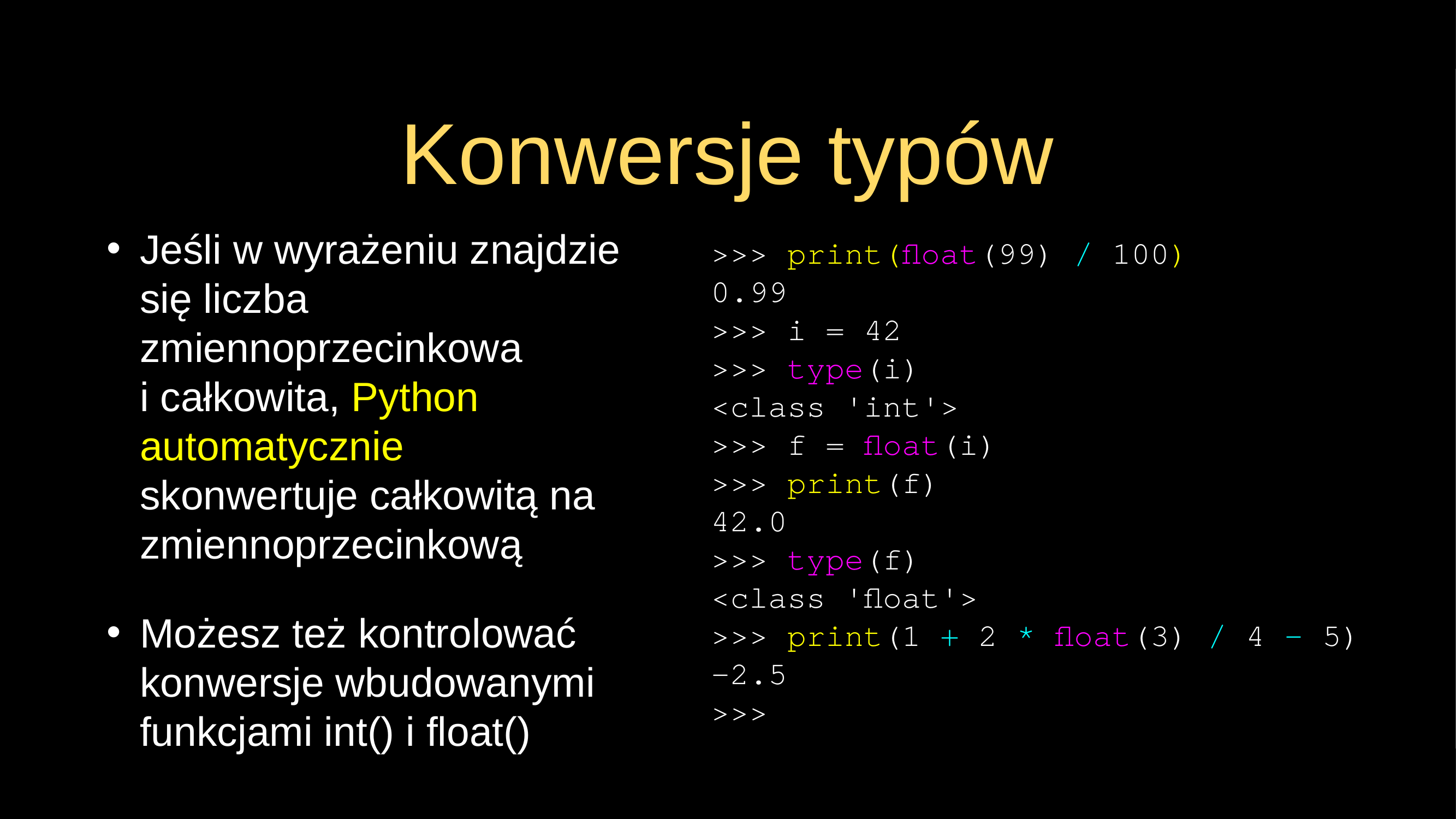

# Konwersje typów
>>> print(float(99) / 100)
0.99
>>> i = 42
>>> type(i)
<class 'int'>
>>> f = float(i)
>>> print(f)
42.0
>>> type(f)
<class 'float'>
>>> print(1 + 2 * float(3) / 4 – 5)
-2.5
>>>
Jeśli w wyrażeniu znajdzie się liczba zmiennoprzecinkowa i całkowita, Python automatycznie skonwertuje całkowitą na zmiennoprzecinkową
Możesz też kontrolować konwersje wbudowanymi funkcjami int() i float()